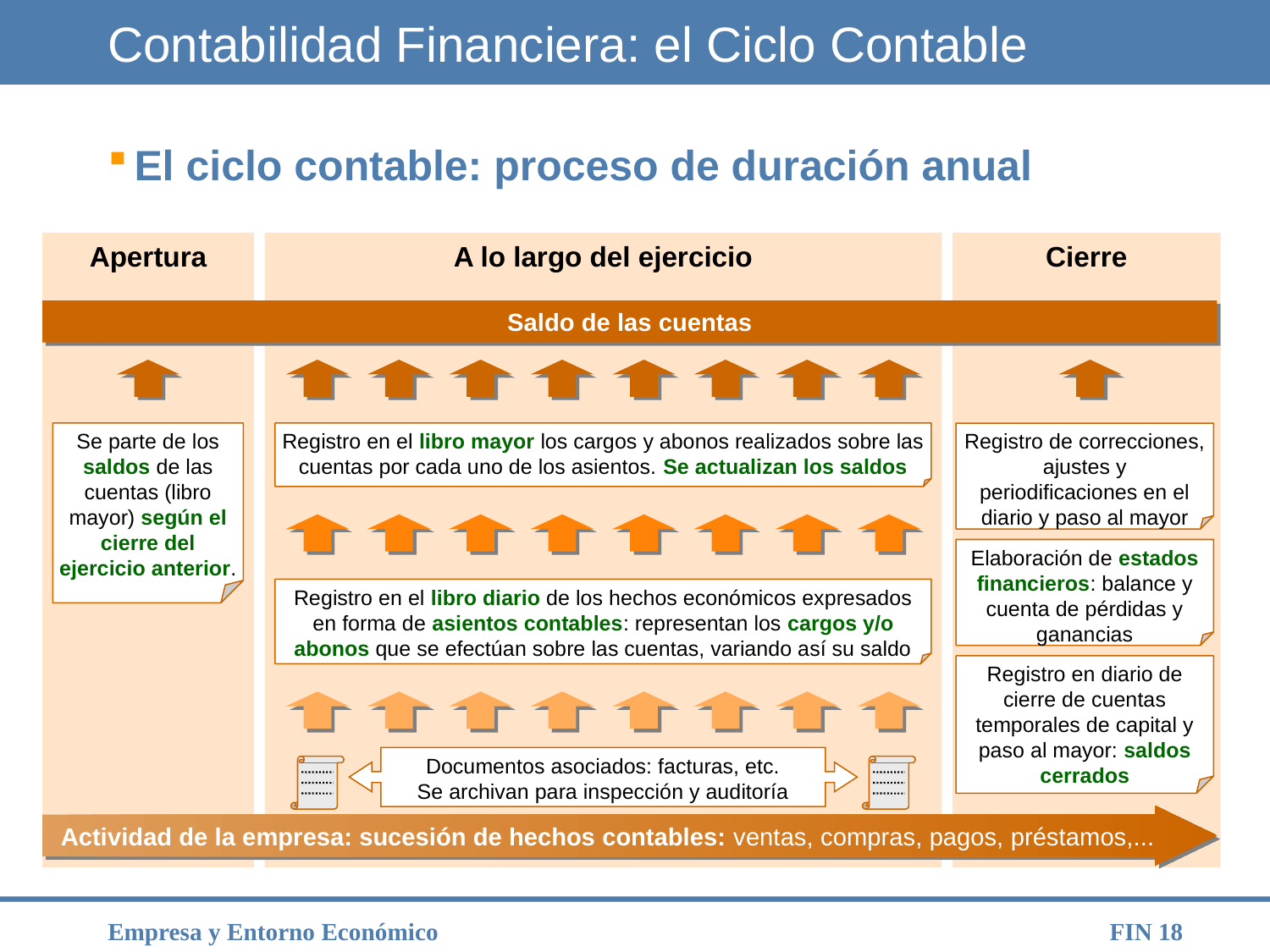

# Contabilidad Financiera: el Ciclo Contable
El ciclo contable: proceso de duración anual
Apertura
A lo largo del ejercicio
Cierre
Saldo de las cuentas

Se parte de los saldos de las cuentas (libro mayor) según el cierre del ejercicio anterior.
Registro en el libro mayor los cargos y abonos realizados sobre las cuentas por cada uno de los asientos. Se actualizan los saldos
Registro de correcciones, ajustes y periodificaciones en el diario y paso al mayor

Elaboración de estados financieros: balance y cuenta de pérdidas y ganancias
Registro en el libro diario de los hechos económicos expresados en forma de asientos contables: representan los cargos y/o abonos que se efectúan sobre las cuentas, variando así su saldo
Registro en diario de cierre de cuentas temporales de capital y paso al mayor: saldos cerrados

Documentos asociados: facturas, etc.
Se archivan para inspección y auditoría

Actividad de la empresa: sucesión de hechos contables: ventas, compras, pagos, préstamos,...